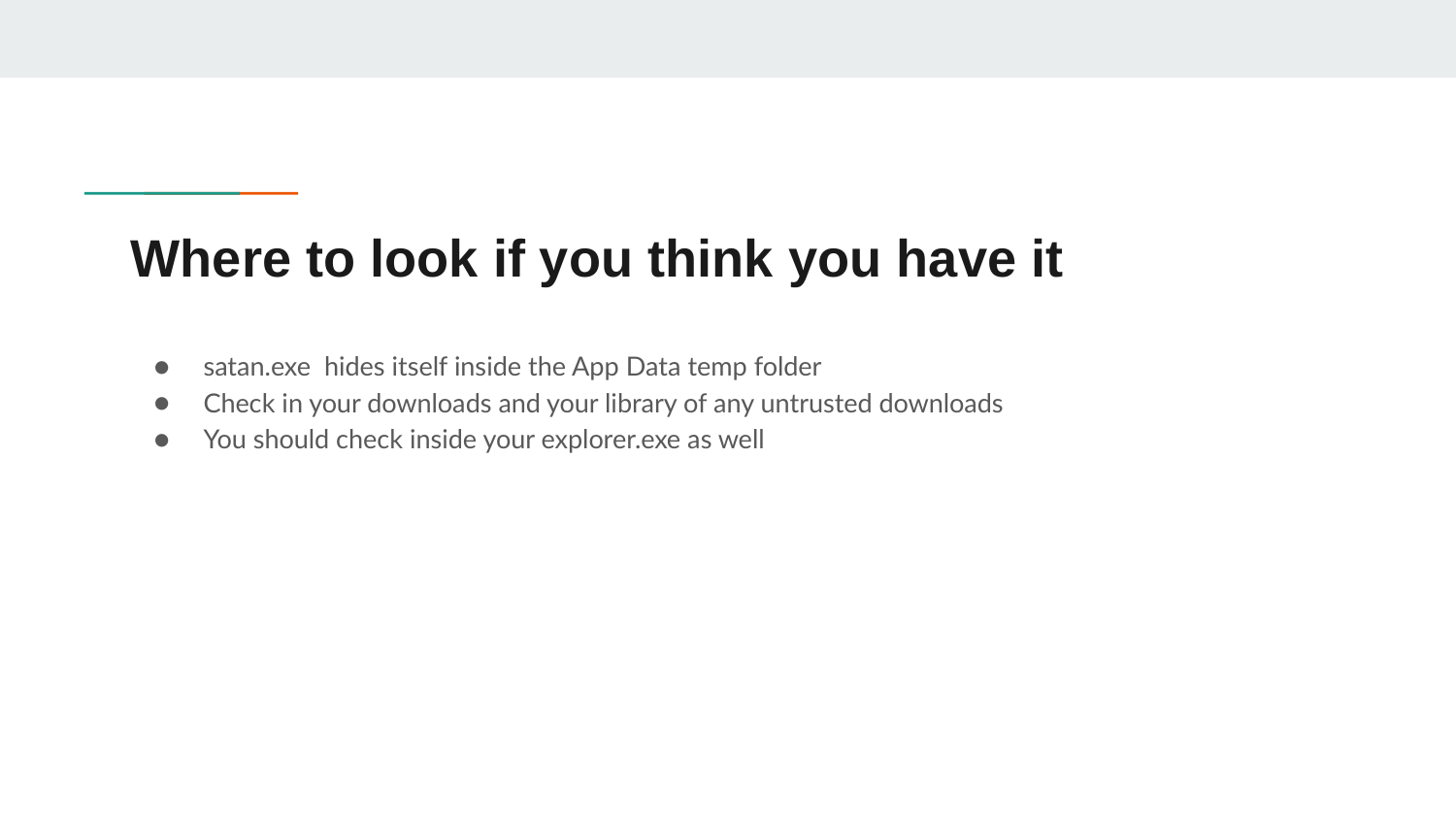

# Where to look if you think you have it
satan.exe  hides itself inside the App Data temp folder
Check in your downloads and your library of any untrusted downloads
You should check inside your explorer.exe as well